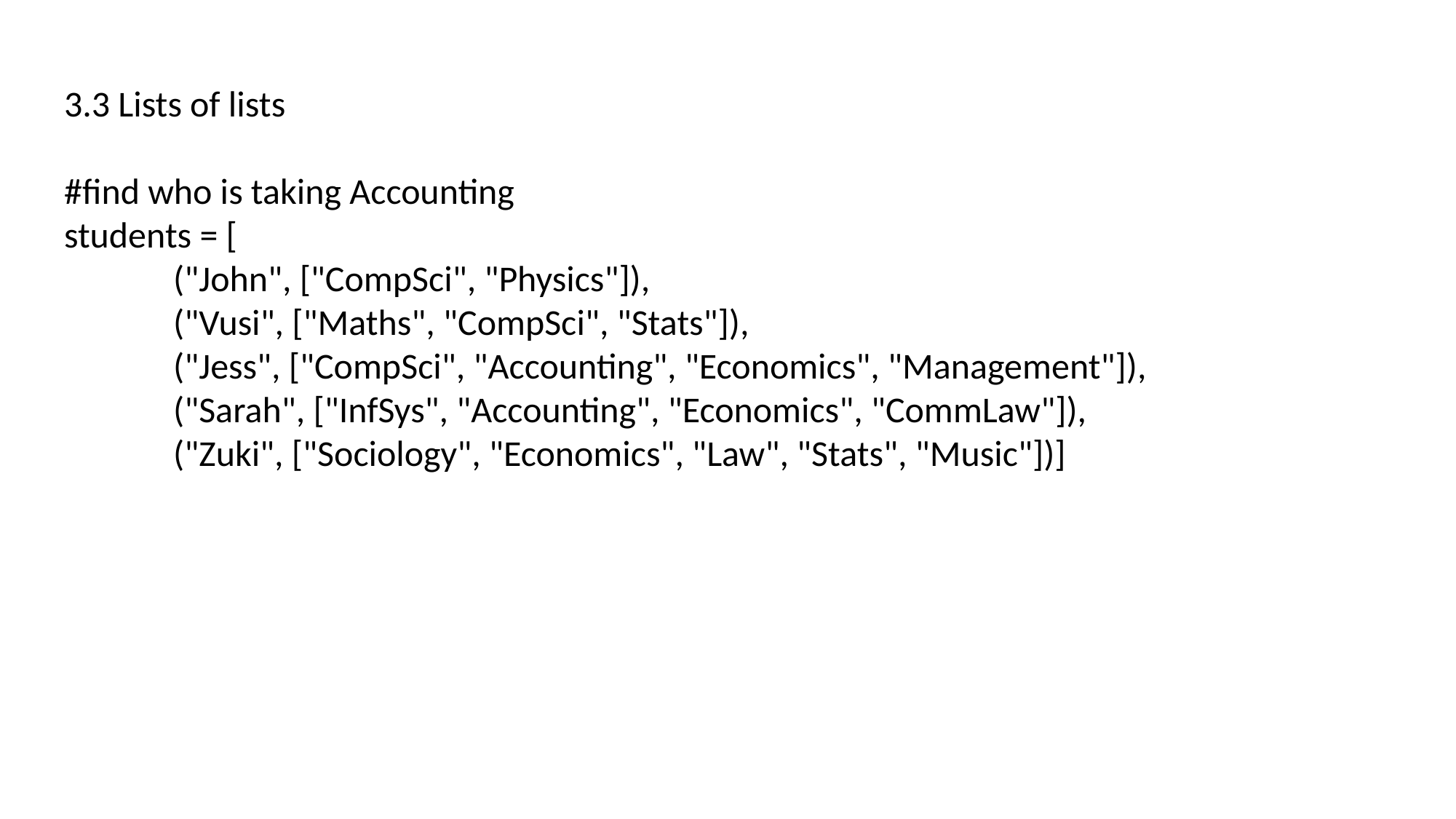

3.3 Lists of lists

#find who is taking Accounting
students = [
	("John", ["CompSci", "Physics"]),
	("Vusi", ["Maths", "CompSci", "Stats"]),
	("Jess", ["CompSci", "Accounting", "Economics", "Management"]),
	("Sarah", ["InfSys", "Accounting", "Economics", "CommLaw"]),
	("Zuki", ["Sociology", "Economics", "Law", "Stats", "Music"])]